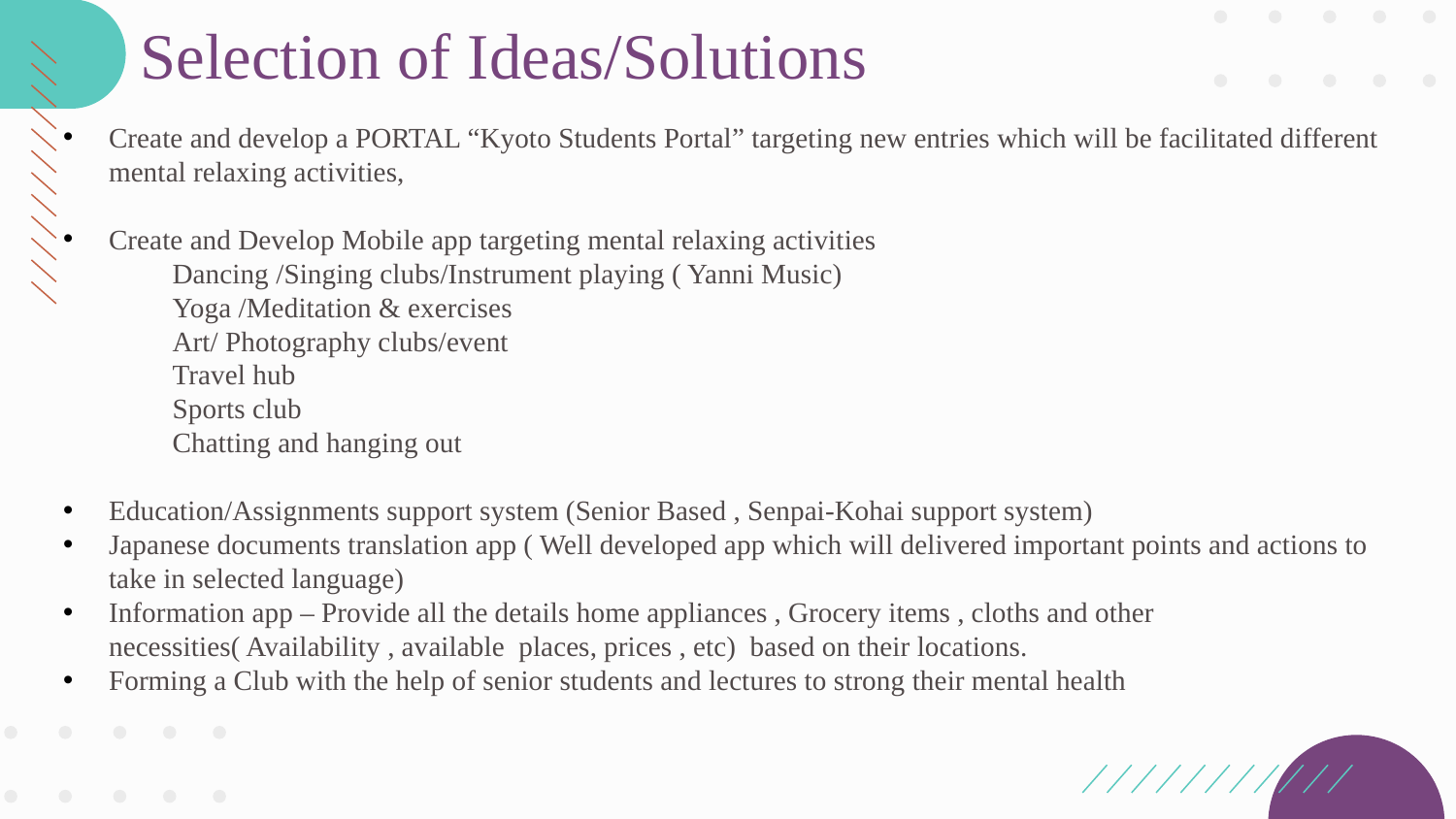

# Selection of Ideas/Solutions
Create and develop a PORTAL “Kyoto Students Portal” targeting new entries which will be facilitated different mental relaxing activities,

Create and Develop Mobile app targeting mental relaxing activities
Dancing /Singing clubs/Instrument playing ( Yanni Music)
Yoga /Meditation & exercises
Art/ Photography clubs/event
Travel hub
Sports club
Chatting and hanging out

Education/Assignments support system (Senior Based , Senpai-Kohai support system)
Japanese documents translation app ( Well developed app which will delivered important points and actions to take in selected language)
Information app – Provide all the details home appliances , Grocery items , cloths and other necessities( Availability , available  places, prices , etc)  based on their locations.
Forming a Club with the help of senior students and lectures to strong their mental health